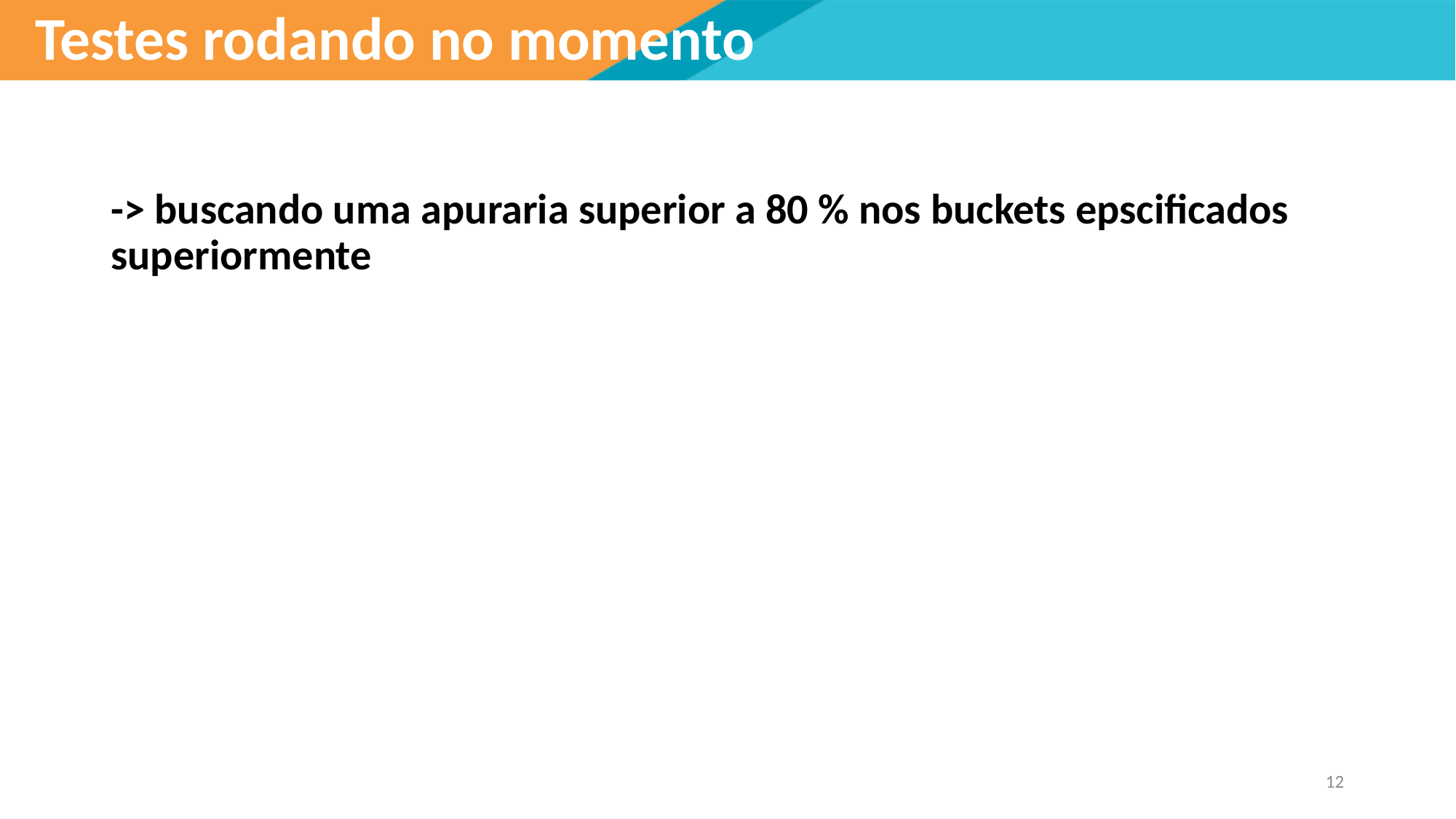

# Testes rodando no momento
-> buscando uma apuraria superior a 80 % nos buckets epscificados superiormente

12